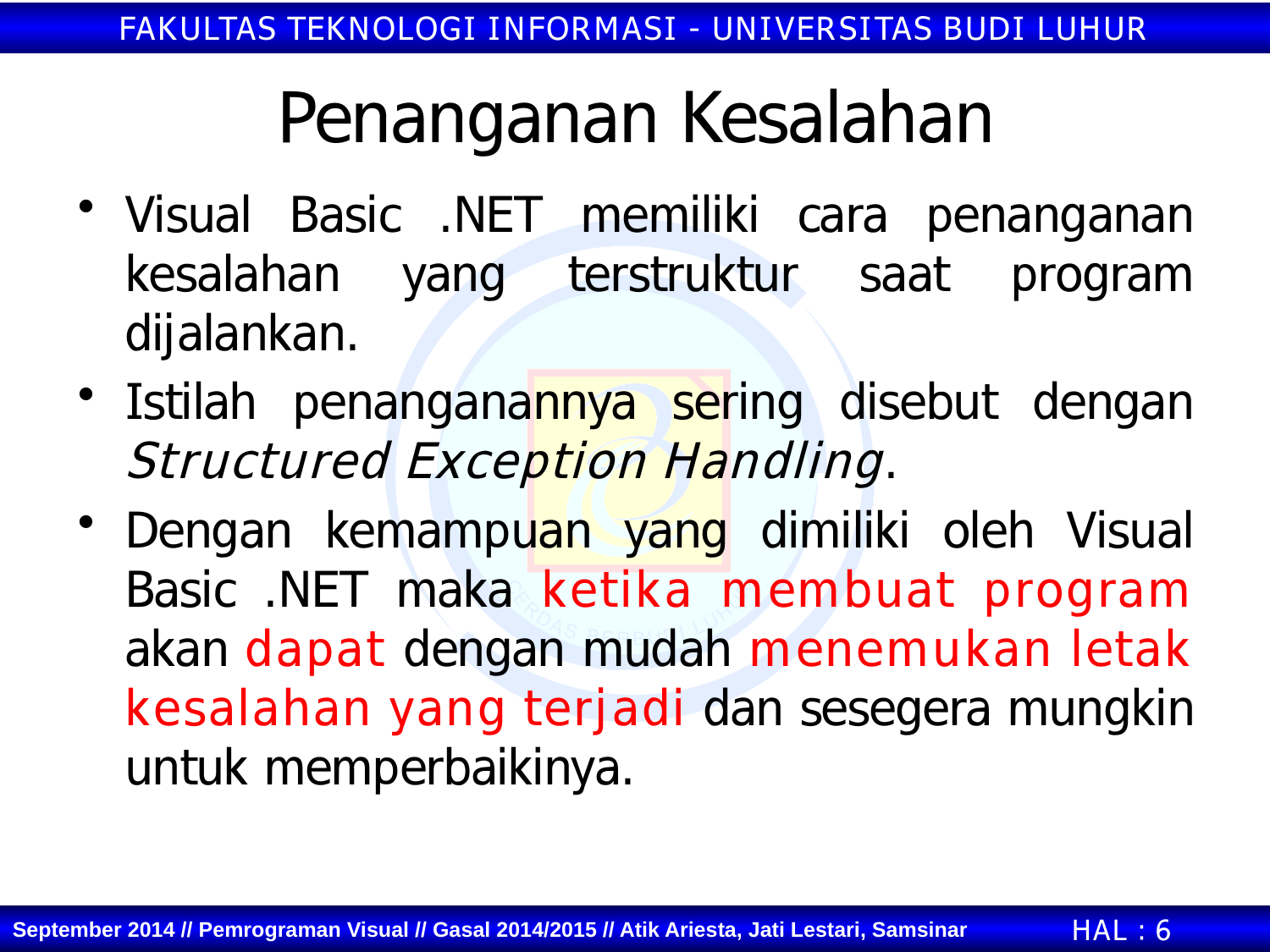

# Penanganan Kesalahan
Visual Basic .NET memiliki cara penanganan kesalahan yang terstruktur saat program dijalankan.
Istilah penanganannya sering disebut dengan Structured Exception Handling.
Dengan kemampuan yang dimiliki oleh Visual Basic .NET maka ketika membuat program akan dapat dengan mudah menemukan letak kesalahan yang terjadi dan sesegera mungkin untuk memperbaikinya.